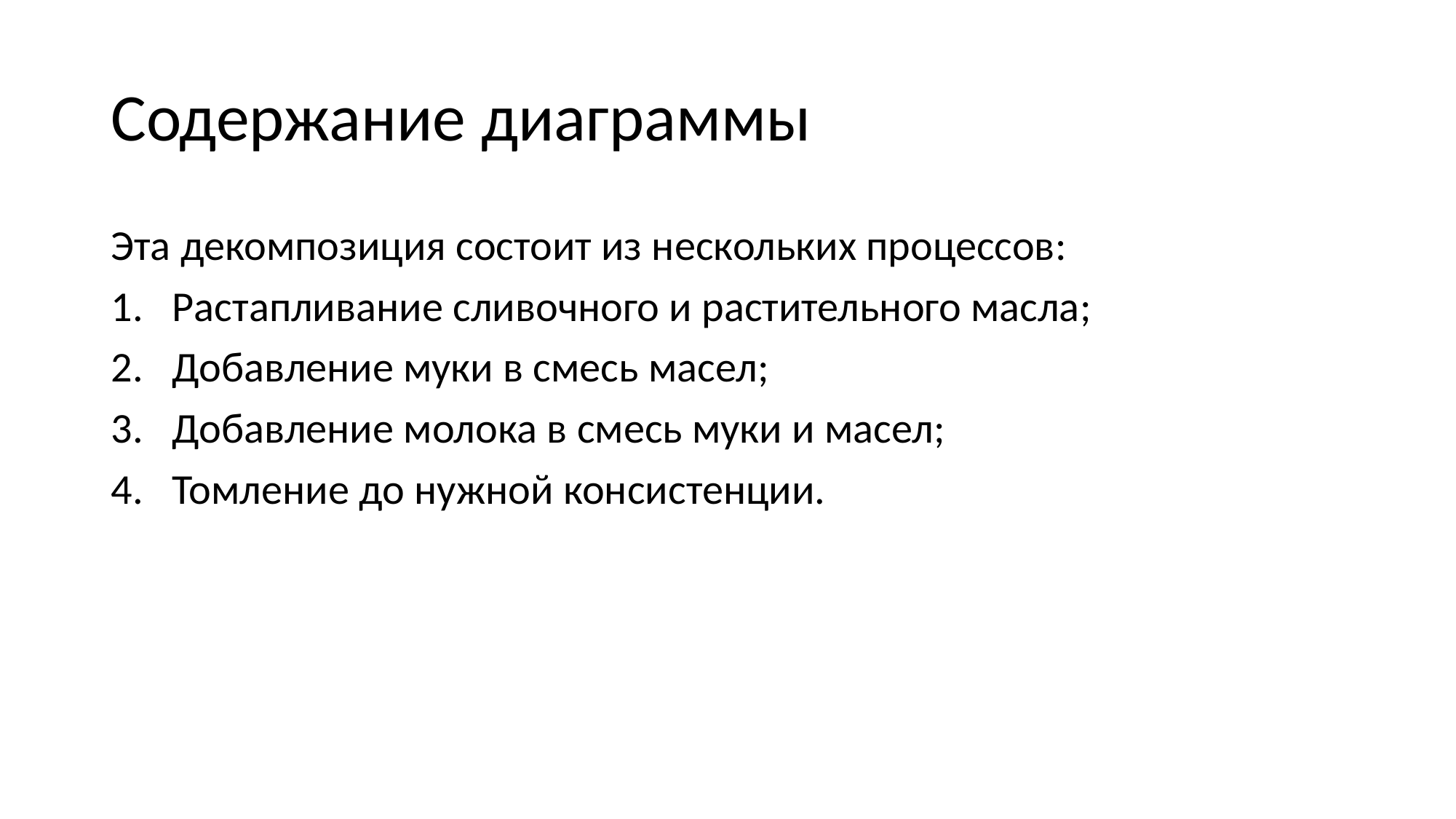

# Содержание диаграммы
Эта декомпозиция состоит из нескольких процессов:
Растапливание сливочного и растительного масла;
Добавление муки в смесь масел;
Добавление молока в смесь муки и масел;
Томление до нужной консистенции.